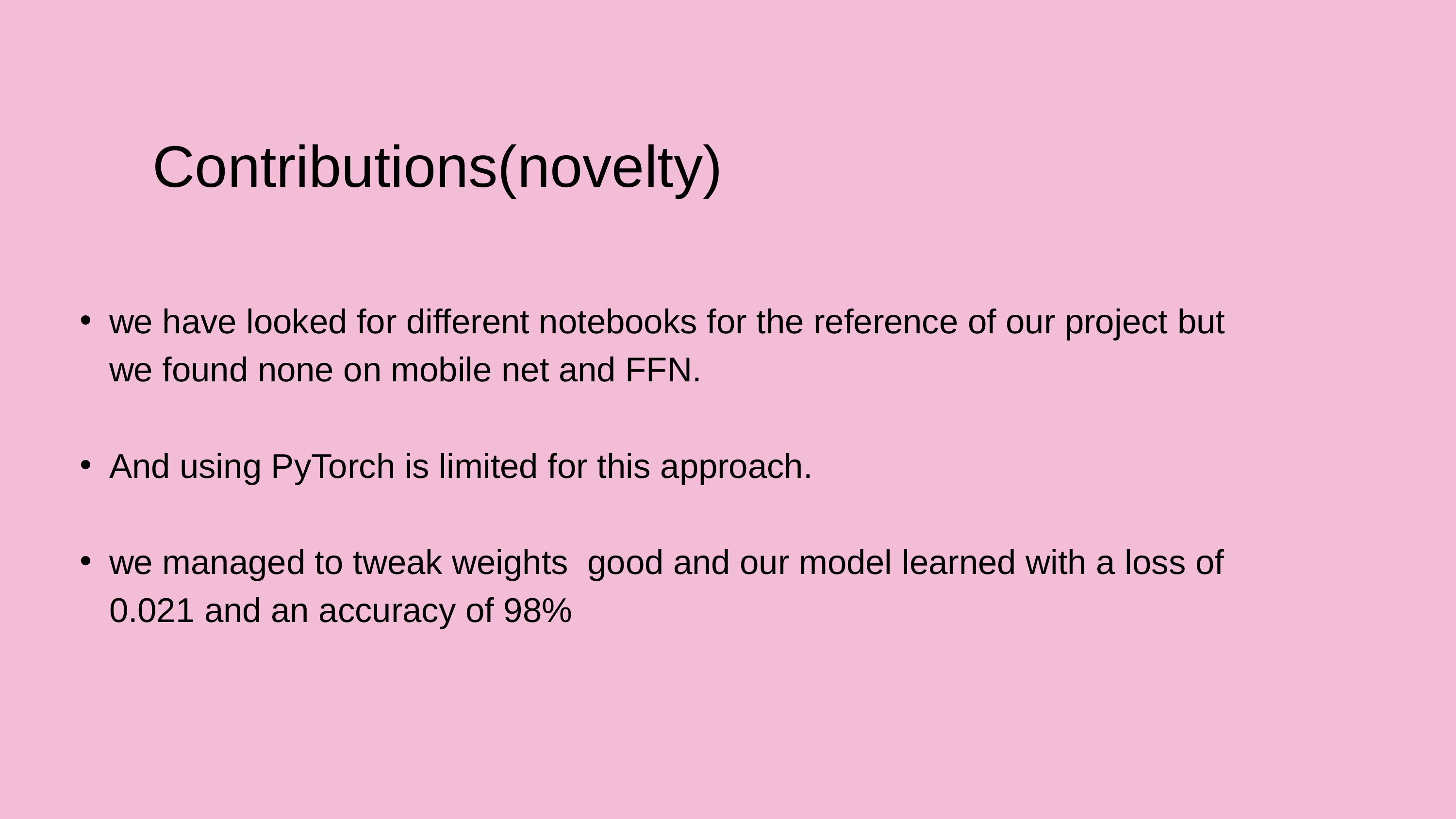

Contributions(novelty)
we have looked for different notebooks for the reference of our project but we found none on mobile net and FFN.

And using PyTorch is limited for this approach.

we managed to tweak weights  good and our model learned with a loss of 0.021 and an accuracy of 98%